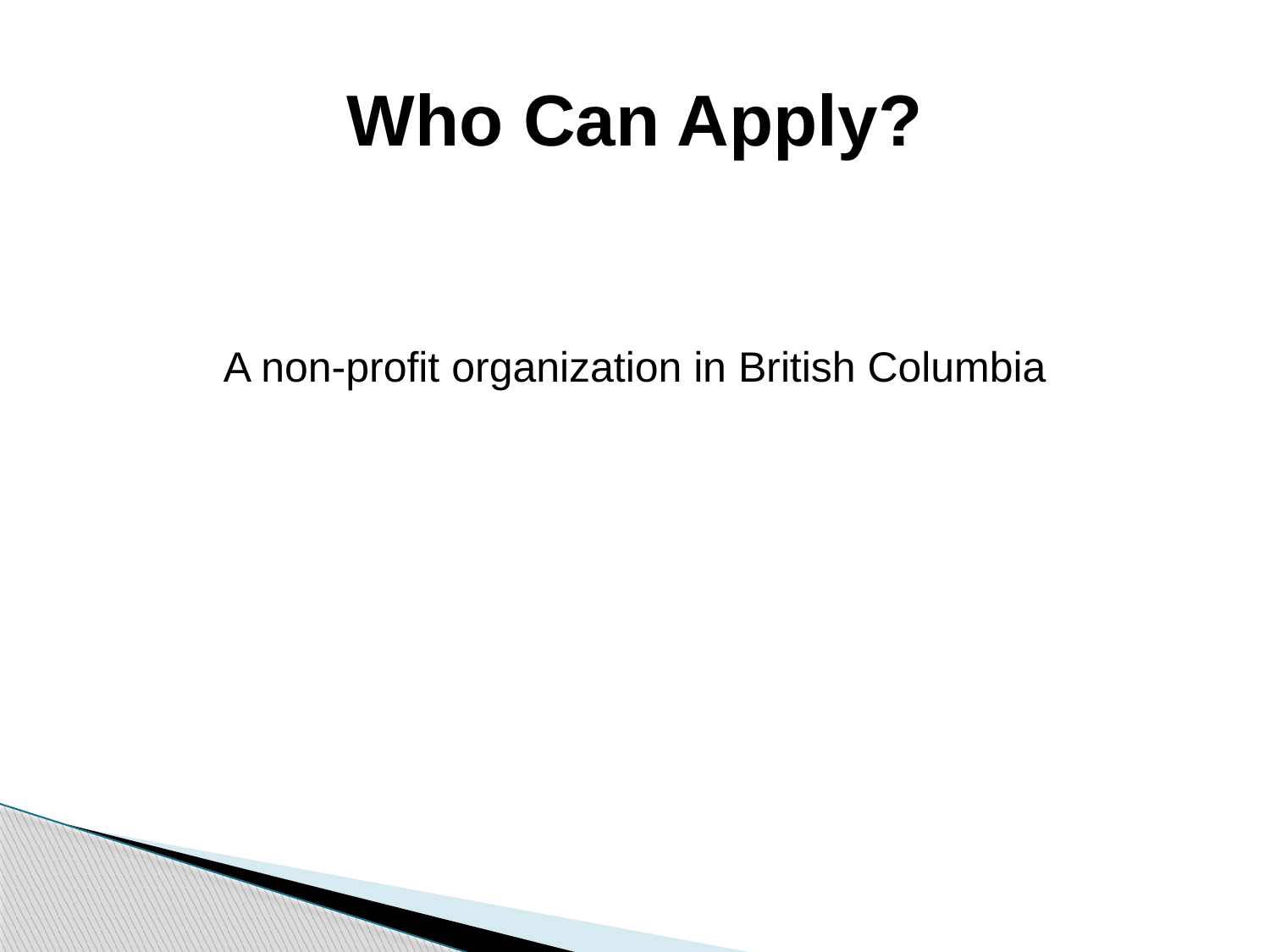

# Who Can Apply?

A non-profit organization in British Columbia